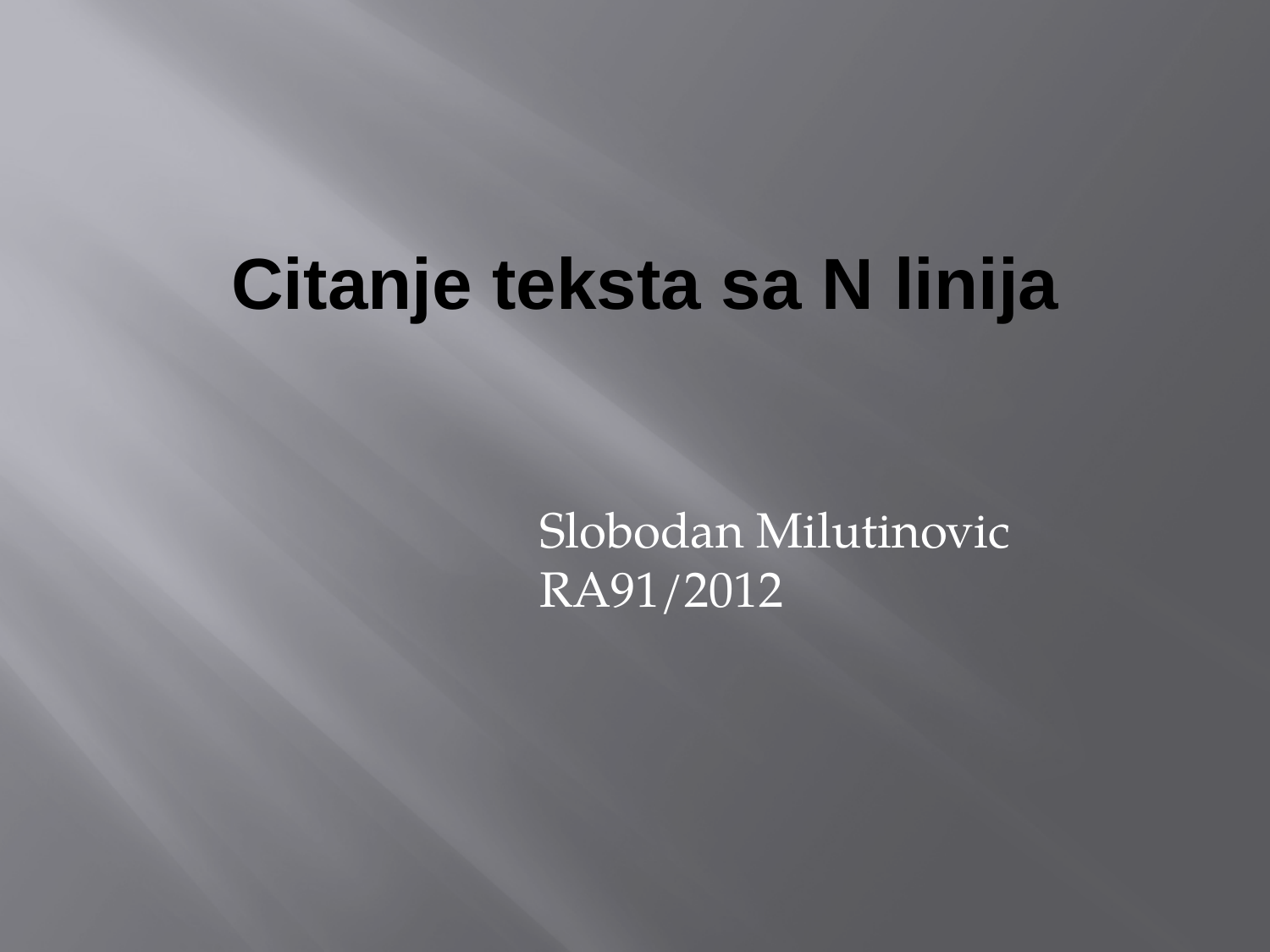

# Citanje teksta sa N linija

Slobodan Milutinovic RA91/2012